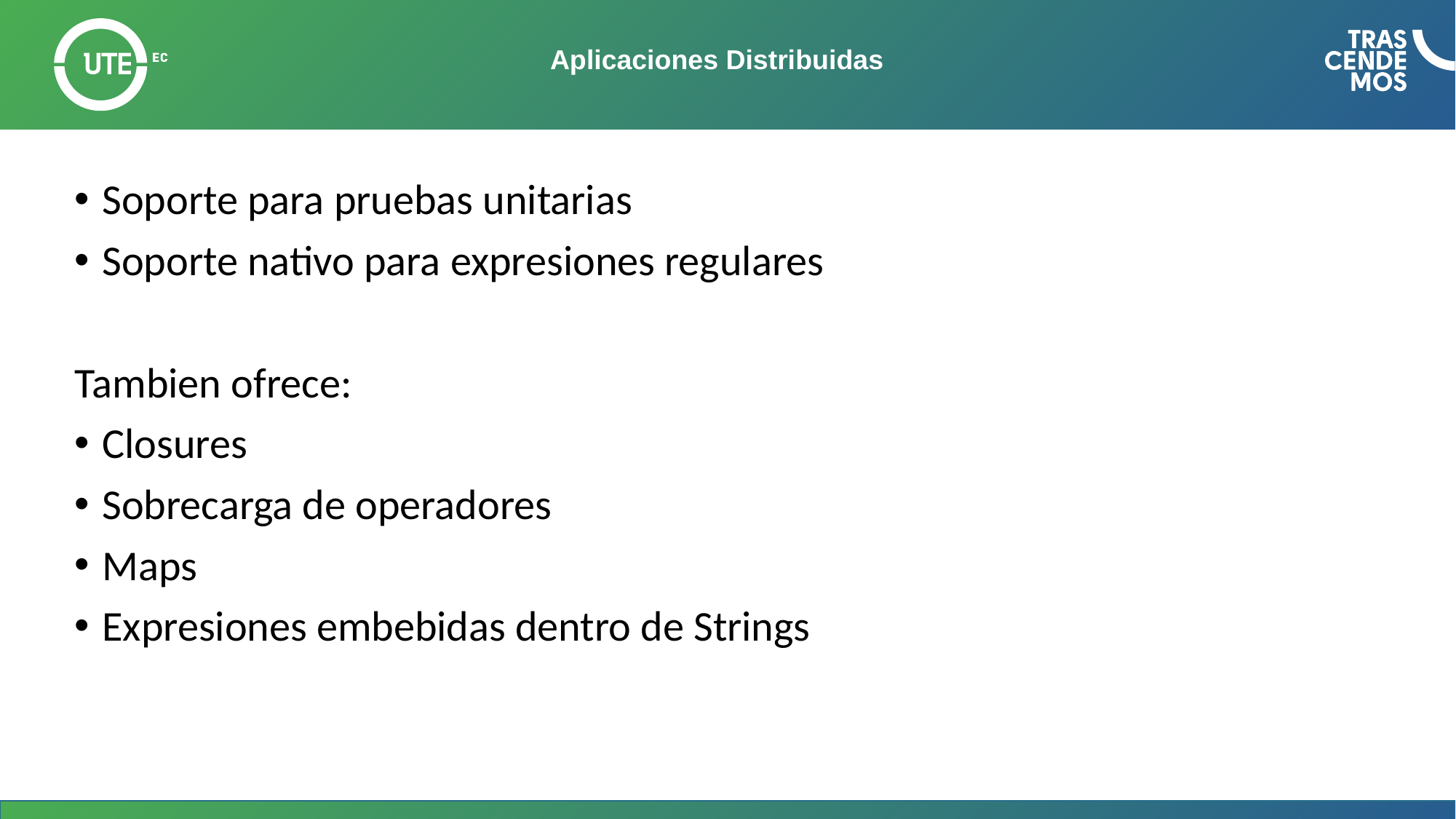

# Aplicaciones Distribuidas
Soporte para pruebas unitarias
Soporte nativo para expresiones regulares

Tambien ofrece:
Closures
Sobrecarga de operadores
Maps
Expresiones embebidas dentro de Strings